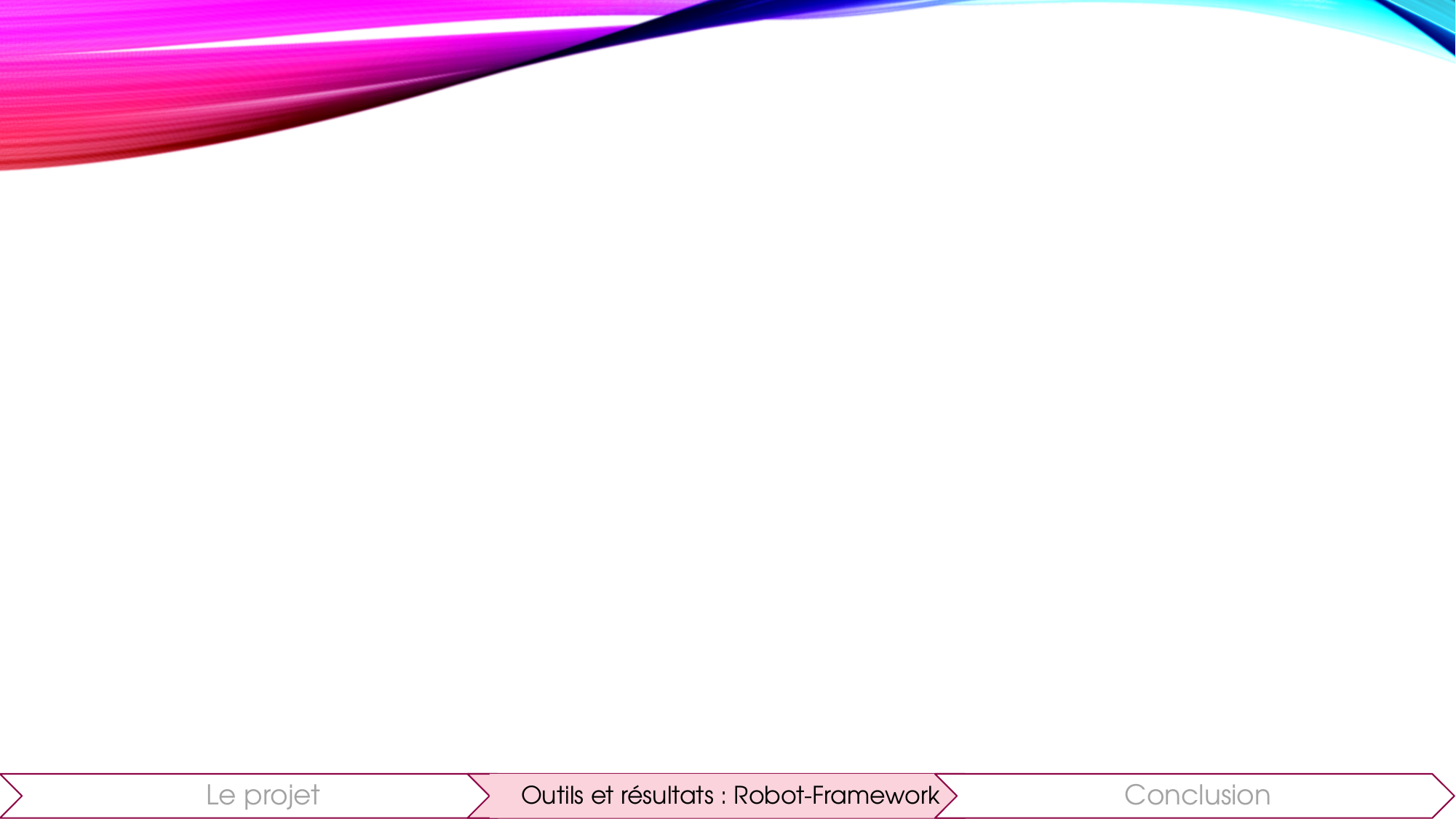

#

Le projet

Outils et résultats : Robot-Framework

Conclusion